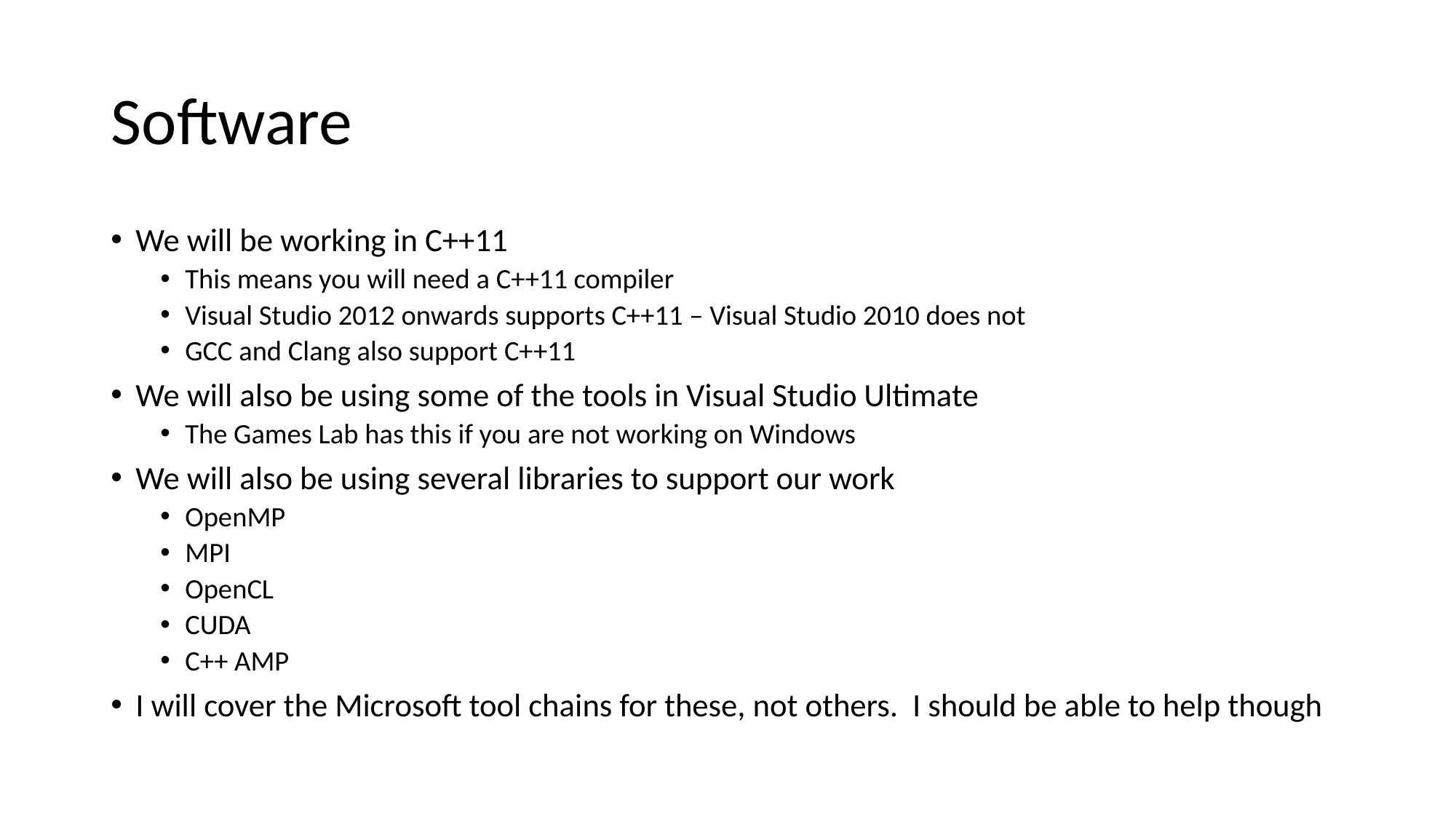

# Software
We will be working in C++11
This means you will need a C++11 compiler
Visual Studio 2012 onwards supports C++11 – Visual Studio 2010 does not
GCC and Clang also support C++11
We will also be using some of the tools in Visual Studio Ultimate
The Games Lab has this if you are not working on Windows
We will also be using several libraries to support our work
OpenMP
MPI
OpenCL
CUDA
C++ AMP
I will cover the Microsoft tool chains for these, not others.  I should be able to help though